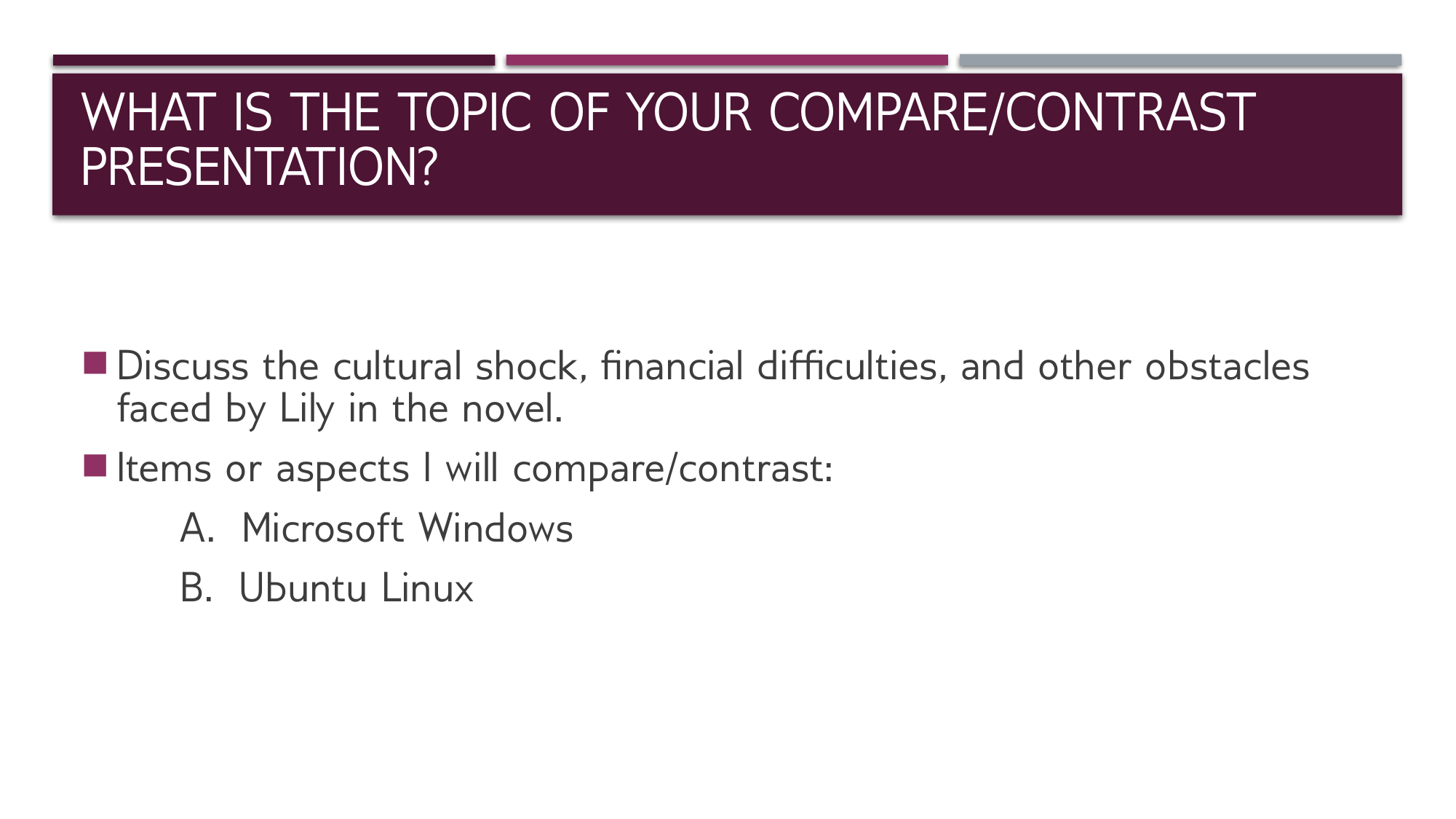

# What is The Topic of Your Compare/contrast presentation?
Discuss the cultural shock, financial difficulties, and other obstacles faced by Lily in the novel.
Items or aspects I will compare/contrast:
     A.  Microsoft Windows
     B.  Ubuntu Linux